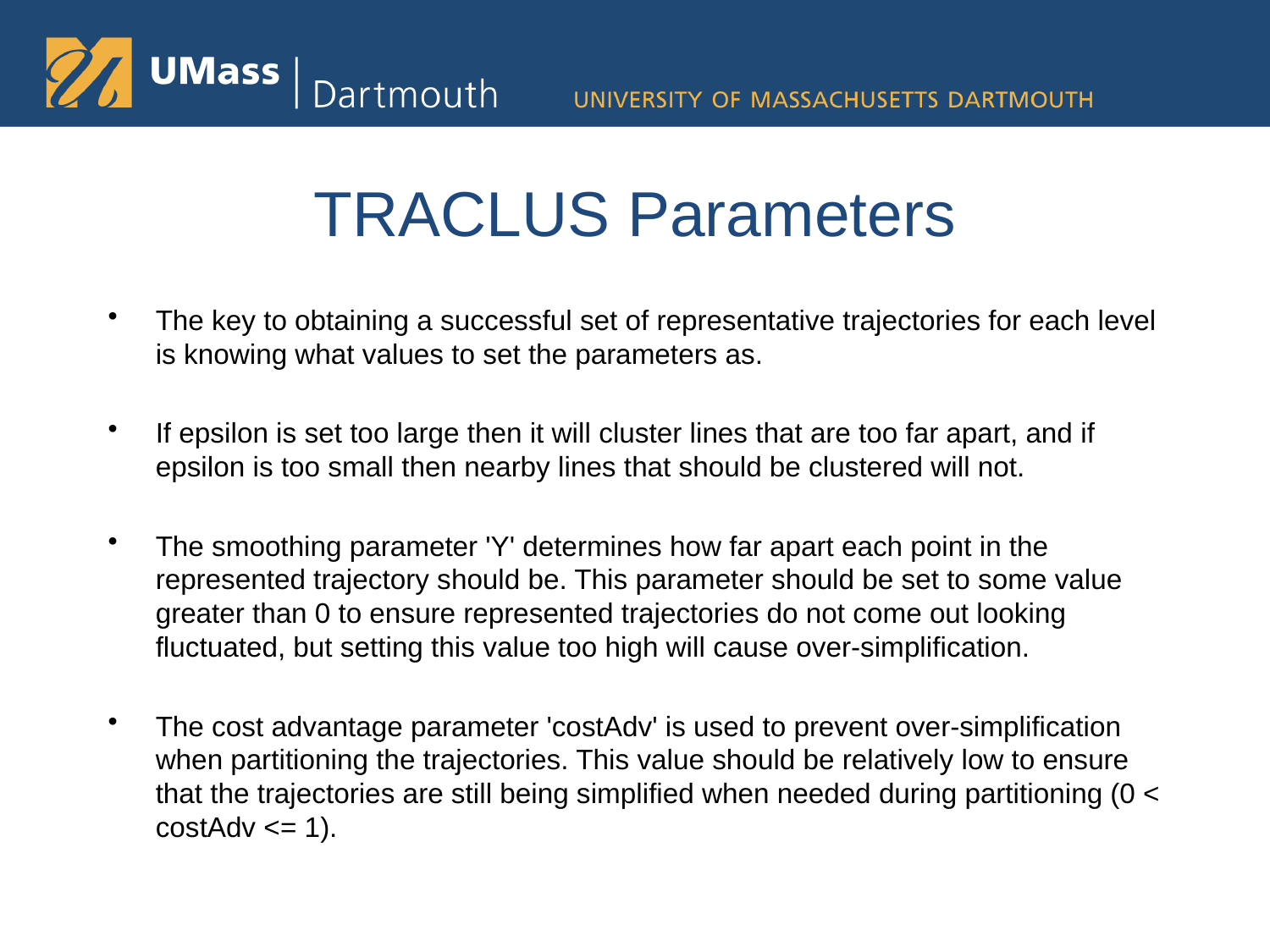

# TRACLUS Parameters
The key to obtaining a successful set of representative trajectories for each level is knowing what values to set the parameters as.

If epsilon is set too large then it will cluster lines that are too far apart, and if epsilon is too small then nearby lines that should be clustered will not.

The smoothing parameter 'Y' determines how far apart each point in the represented trajectory should be. This parameter should be set to some value greater than 0 to ensure represented trajectories do not come out looking fluctuated, but setting this value too high will cause over-simplification.

The cost advantage parameter 'costAdv' is used to prevent over-simplification when partitioning the trajectories. This value should be relatively low to ensure that the trajectories are still being simplified when needed during partitioning (0 < costAdv <= 1).